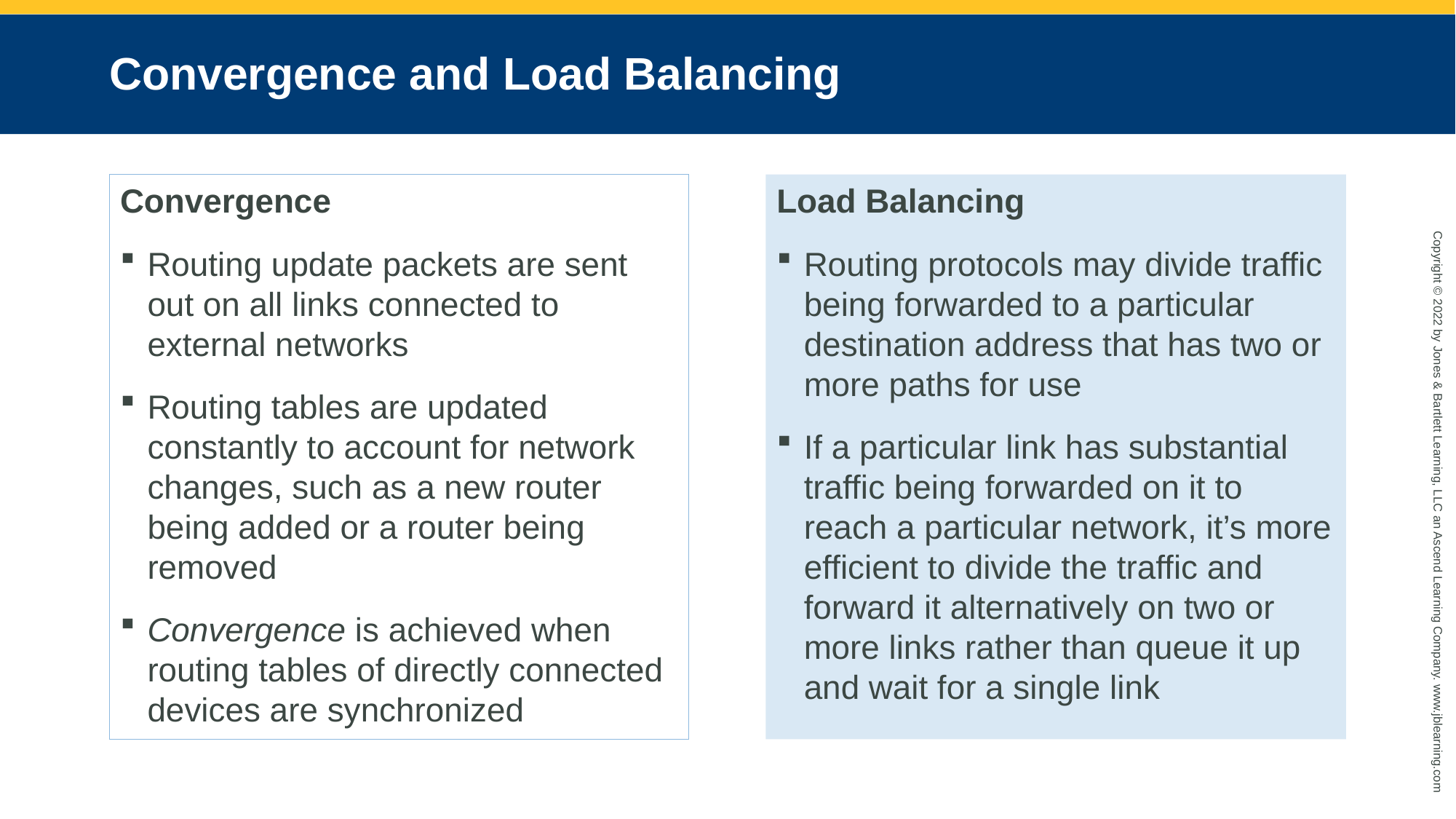

# Convergence and Load Balancing
Convergence
Routing update packets are sent out on all links connected to external networks
Routing tables are updated constantly to account for network changes, such as a new router being added or a router being removed
Convergence is achieved when routing tables of directly connected devices are synchronized

Load Balancing
Routing protocols may divide traffic being forwarded to a particular destination address that has two or more paths for use
If a particular link has substantial traffic being forwarded on it to reach a particular network, it’s more efficient to divide the traffic and forward it alternatively on two or more links rather than queue it up and wait for a single link